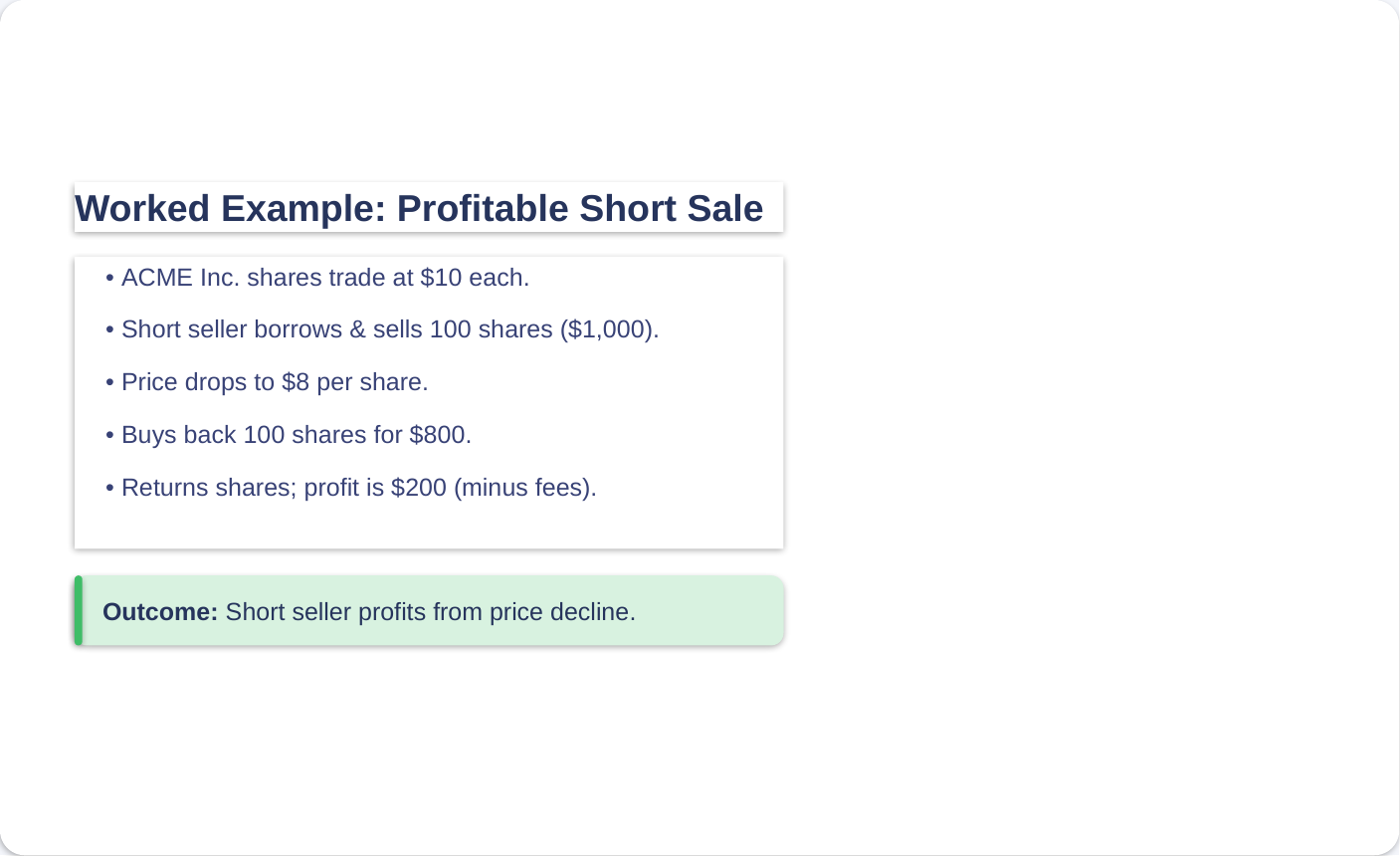

Worked Example: Profitable Short Sale

• ACME Inc. shares trade at $10 each.
• Short seller borrows & sells 100 shares ($1,000).
• Price drops to $8 per share.
• Buys back 100 shares for $800.
• Returns shares; profit is $200 (minus fees).

Outcome: Short seller profits from price decline.